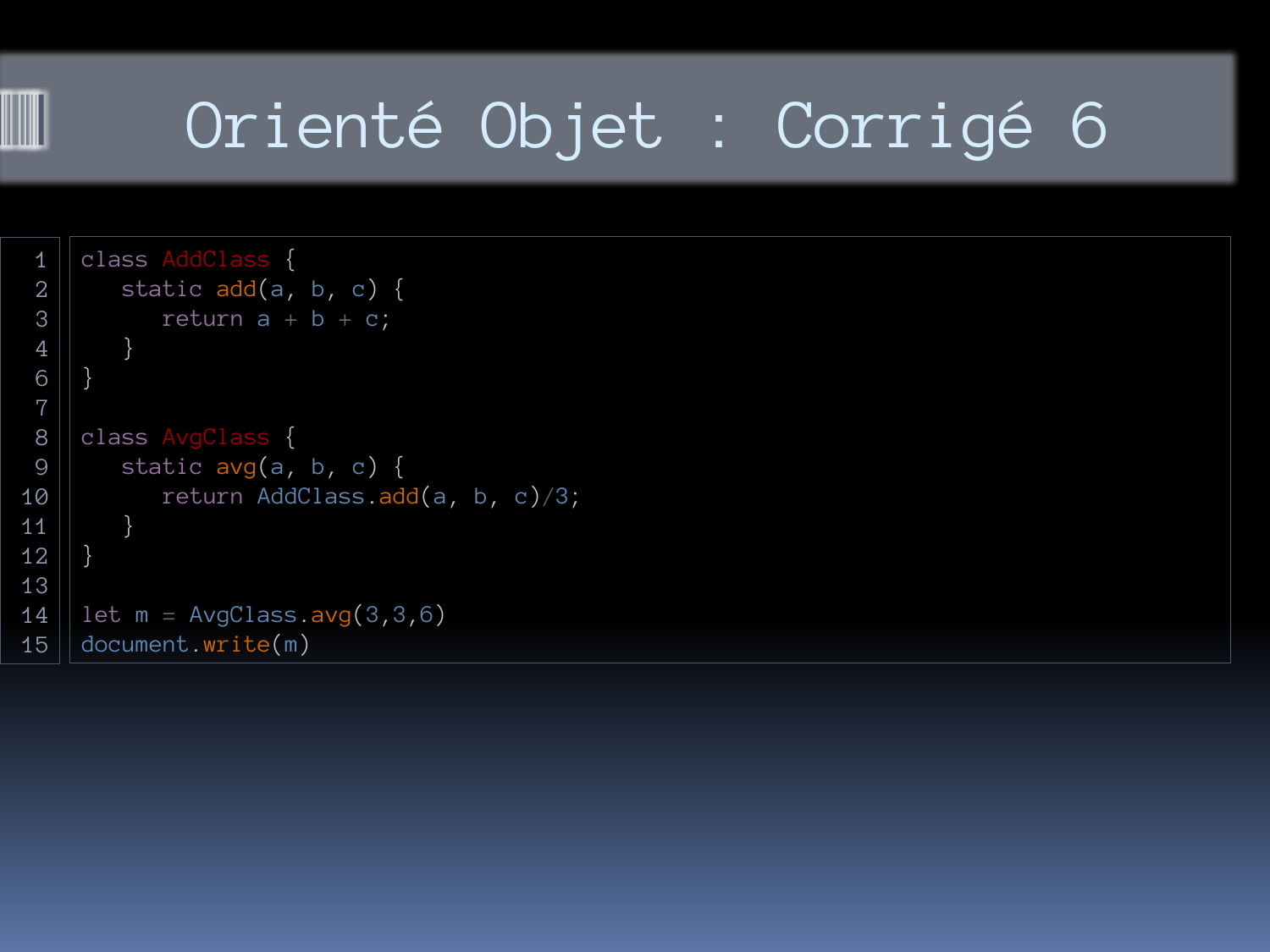

# Orienté Objet : Corrigé 6
class AddClass {
   static add(a, b, c) {
      return a + b + c;
   }
}

class AvgClass {
   static avg(a, b, c) {
      return AddClass.add(a, b, c)/3;
   }
}

let m = AvgClass.avg(3,3,6)
document.write(m)
1
2
3
4
6
7
8
9
10
11
12
13
14
15